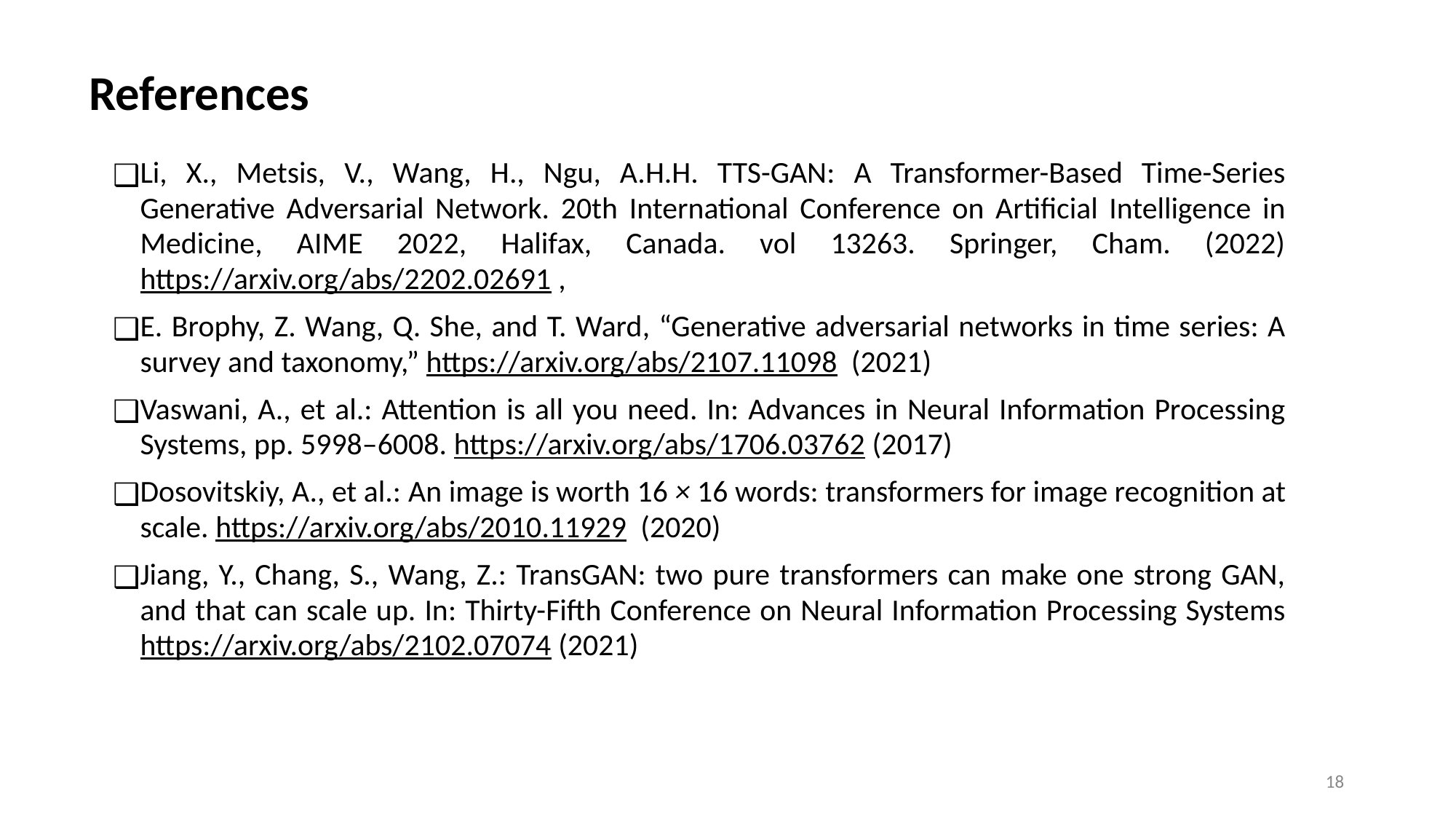

# References
Li, X., Metsis, V., Wang, H., Ngu, A.H.H. TTS-GAN: A Transformer-Based Time-Series Generative Adversarial Network. 20th International Conference on Artificial Intelligence in Medicine, AIME 2022, Halifax, Canada. vol 13263. Springer, Cham. (2022) https://arxiv.org/abs/2202.02691 ,
E. Brophy, Z. Wang, Q. She, and T. Ward, “Generative adversarial networks in time series: A survey and taxonomy,” https://arxiv.org/abs/2107.11098  (2021)
Vaswani, A., et al.: Attention is all you need. In: Advances in Neural Information Processing Systems, pp. 5998–6008. https://arxiv.org/abs/1706.03762 (2017)
Dosovitskiy, A., et al.: An image is worth 16 × 16 words: transformers for image recognition at scale. https://arxiv.org/abs/2010.11929  (2020)
Jiang, Y., Chang, S., Wang, Z.: TransGAN: two pure transformers can make one strong GAN, and that can scale up. In: Thirty-Fifth Conference on Neural Information Processing Systems https://arxiv.org/abs/2102.07074 (2021)

18